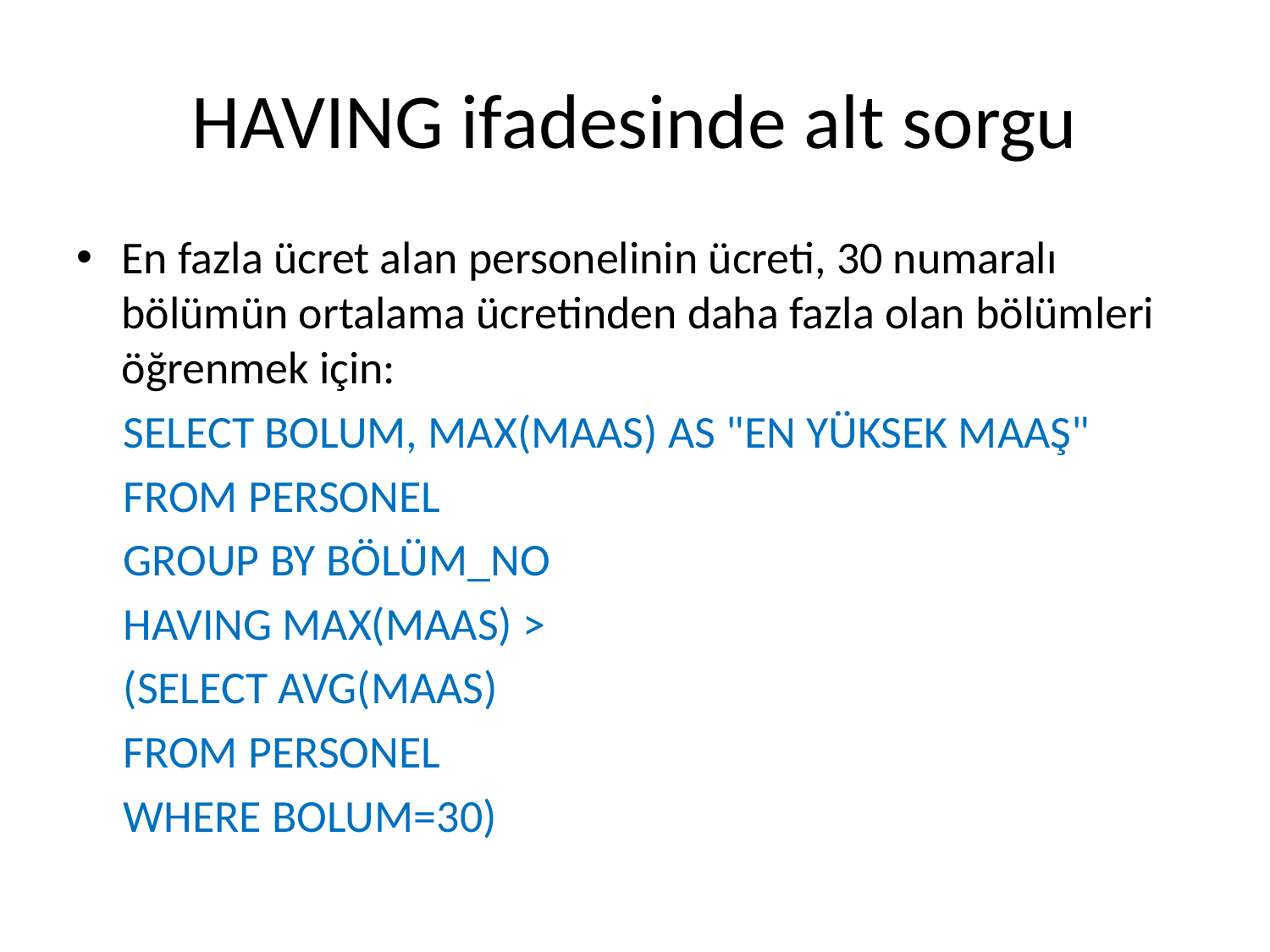

# HAVING ifadesinde alt sorgu
En fazla ücret alan personelinin ücreti, 30 numaralı bölümün ortalama ücretinden daha fazla olan bölümleri öğrenmek için:
SELECT BOLUM, MAX(MAAS) AS "EN YÜKSEK MAAŞ"
FROM PERSONEL
GROUP BY BÖLÜM_NO
HAVING MAX(MAAS) >
	(SELECT AVG(MAAS)
	FROM PERSONEL
	WHERE BOLUM=30)